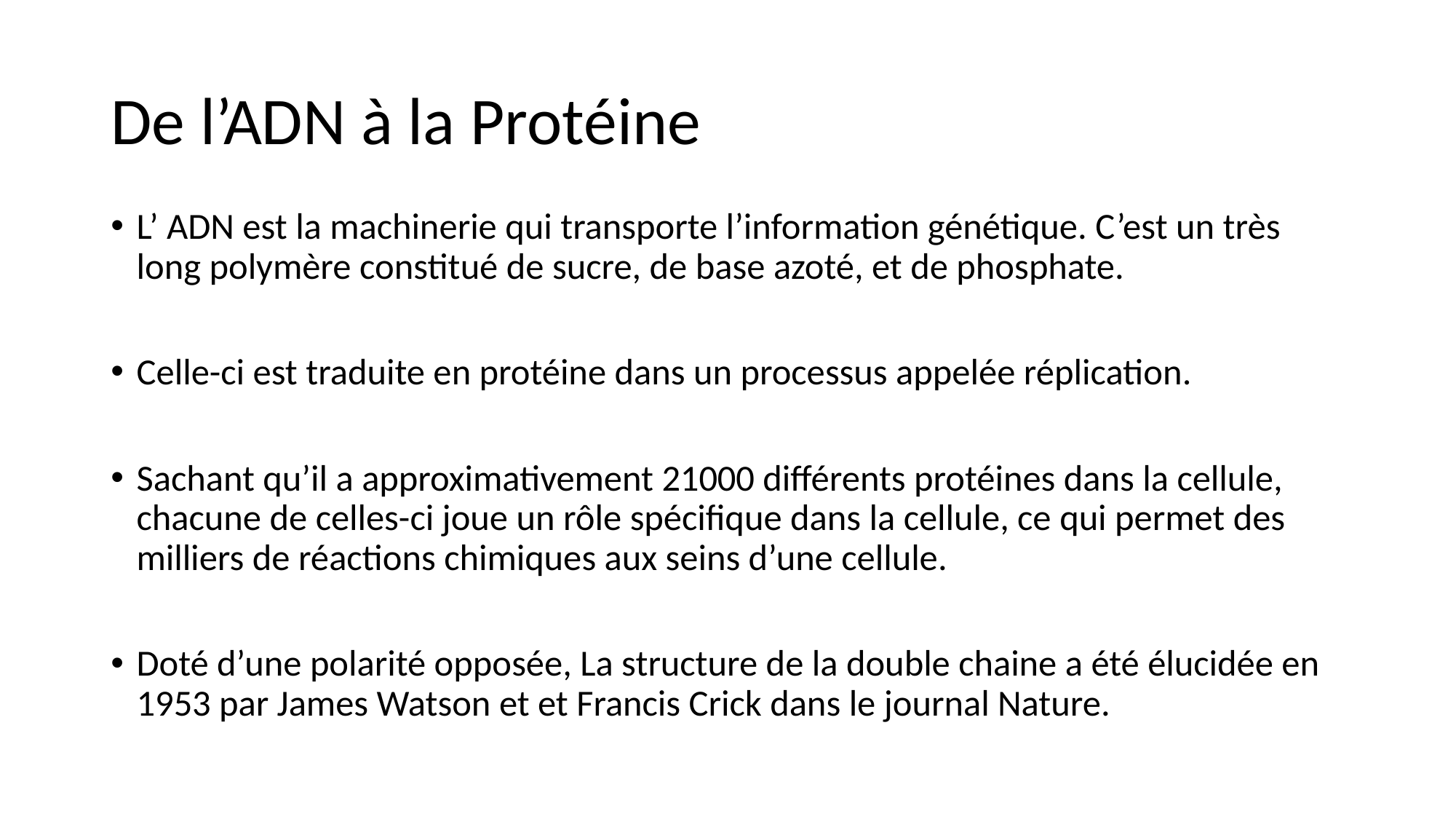

# De l’ADN à la Protéine
L’ ADN est la machinerie qui transporte l’information génétique. C’est un très long polymère constitué de sucre, de base azoté, et de phosphate.

Celle-ci est traduite en protéine dans un processus appelée réplication.

Sachant qu’il a approximativement 21000 différents protéines dans la cellule, chacune de celles-ci joue un rôle spécifique dans la cellule, ce qui permet des milliers de réactions chimiques aux seins d’une cellule.

Doté d’une polarité opposée, La structure de la double chaine a été élucidée en 1953 par James Watson et et Francis Crick dans le journal Nature.